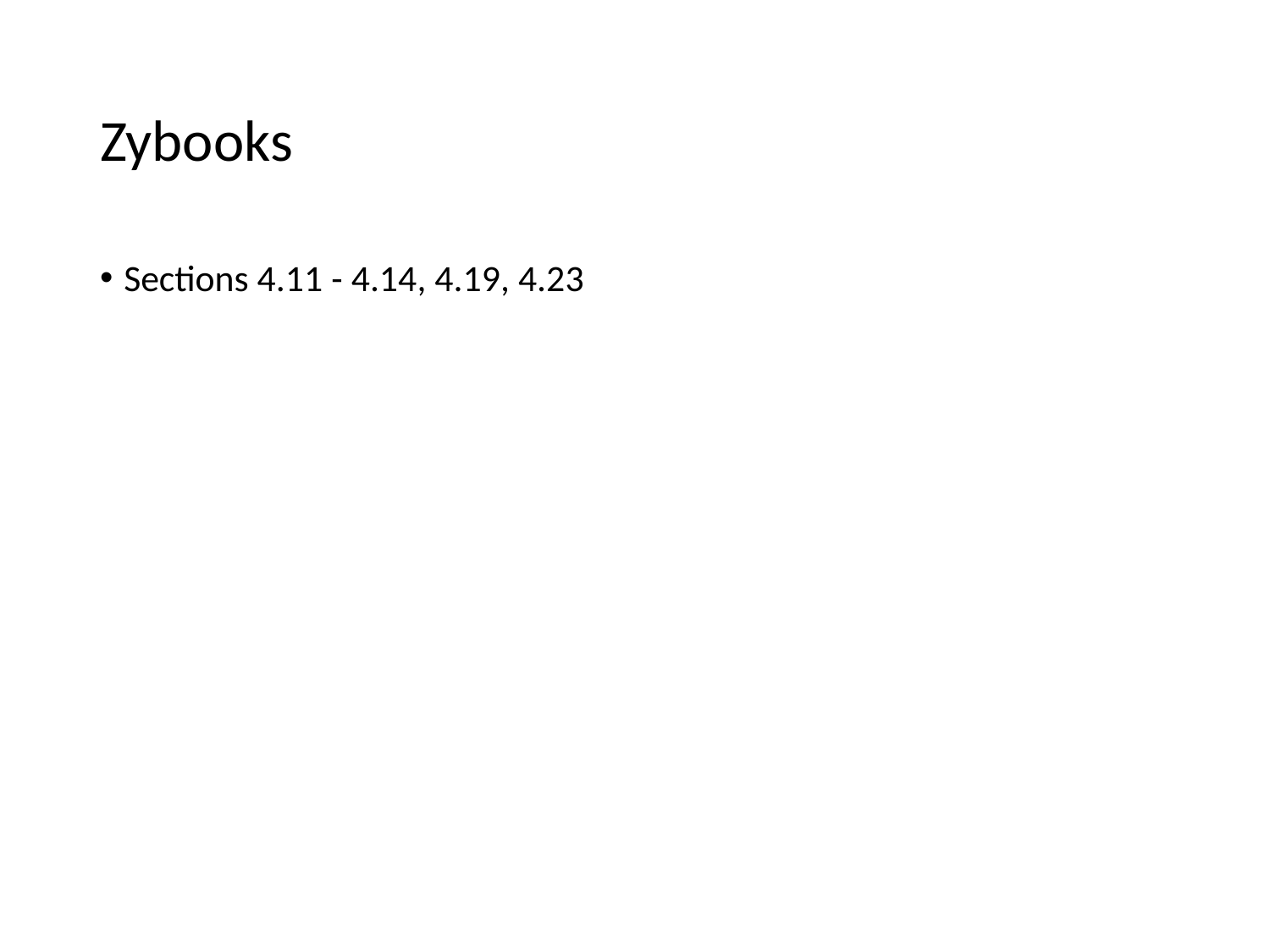

# Zybooks
Sections 4.11 - 4.14, 4.19, 4.23